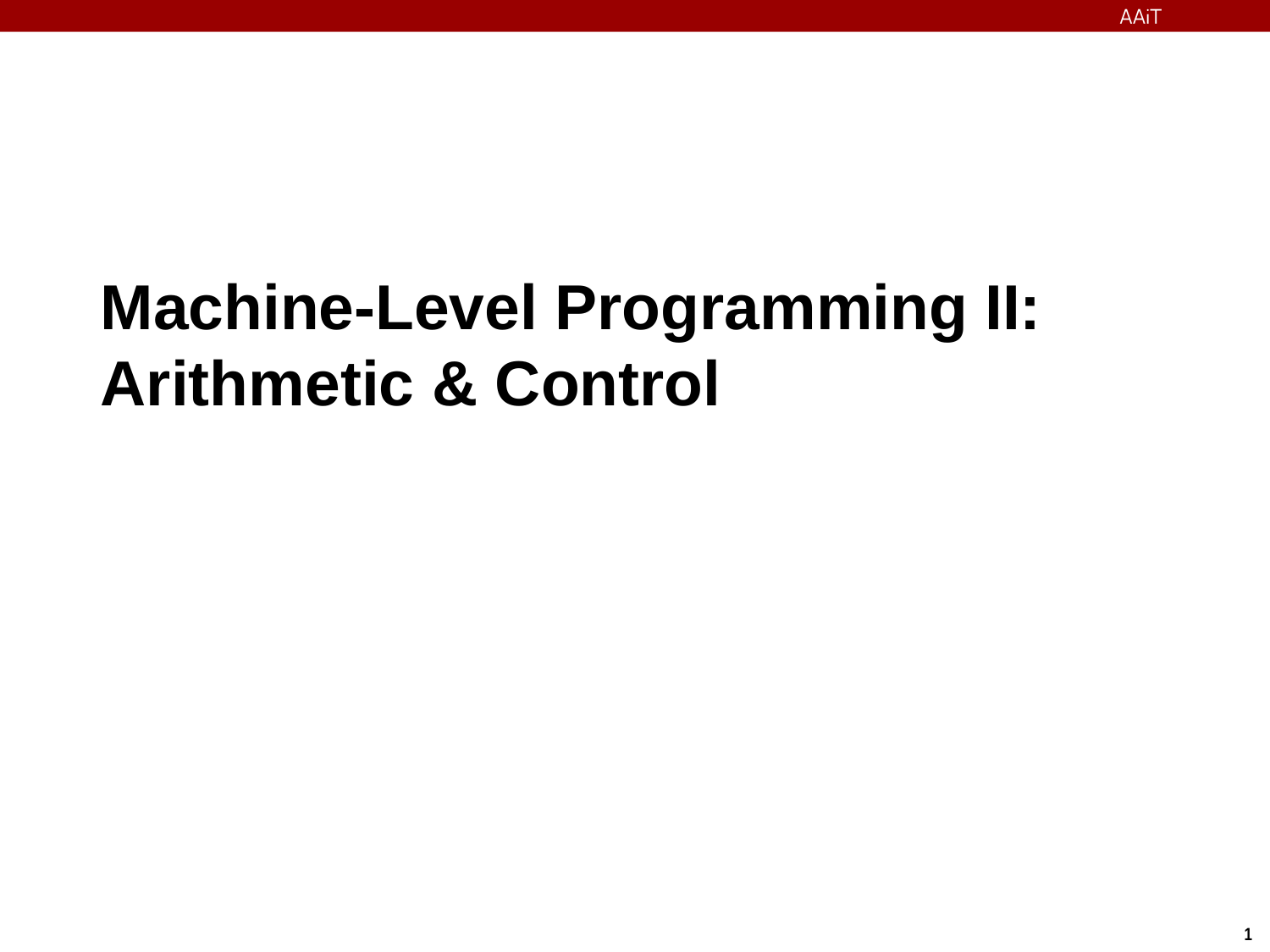

AAiT
AAiT
# Machine-Level Programming II: Arithmetic & Control